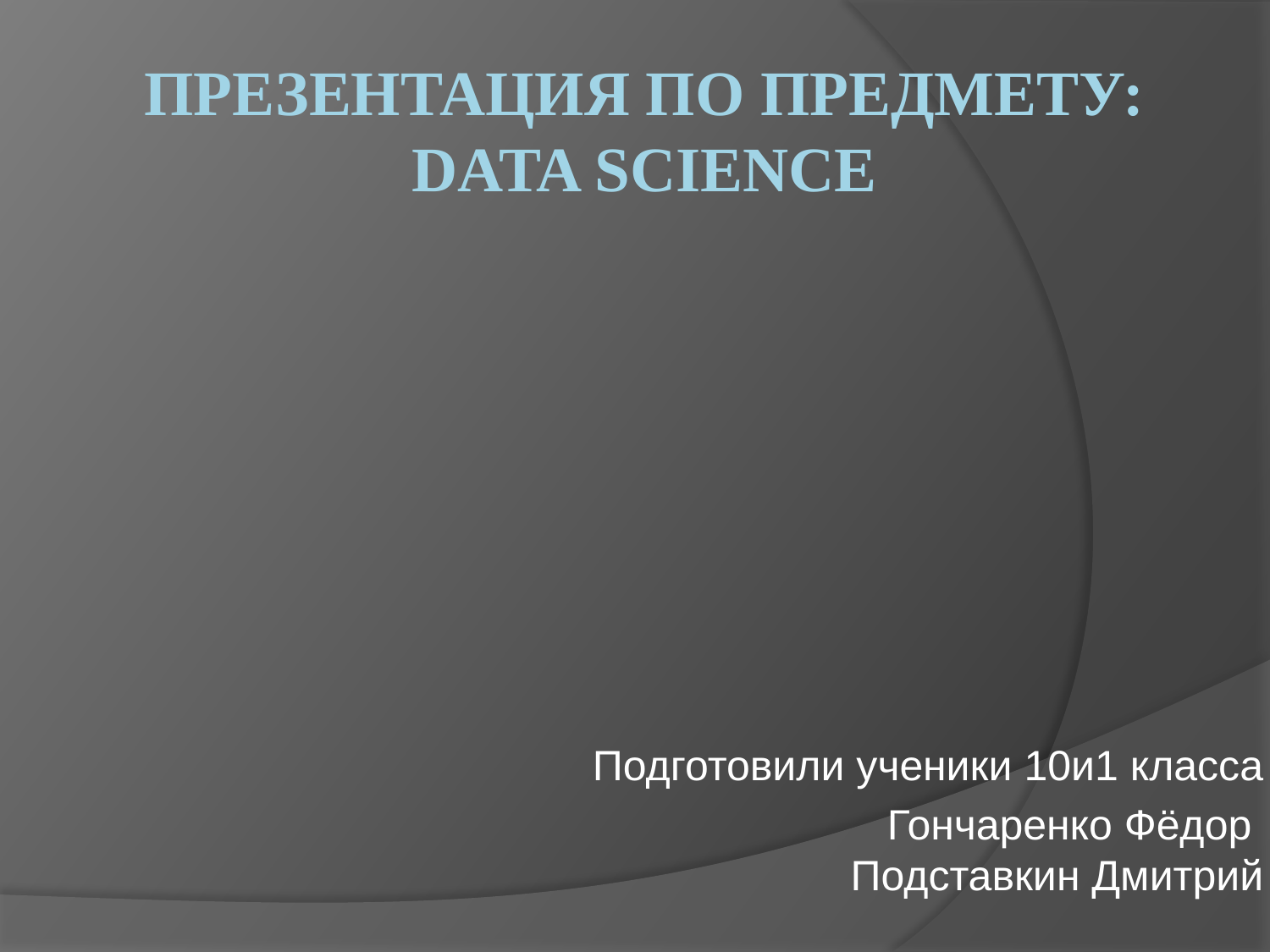

# Презентация по предмету: Data Science
Подготовили ученики 10и1 класса
Гончаренко Фёдор
Подставкин Дмитрий